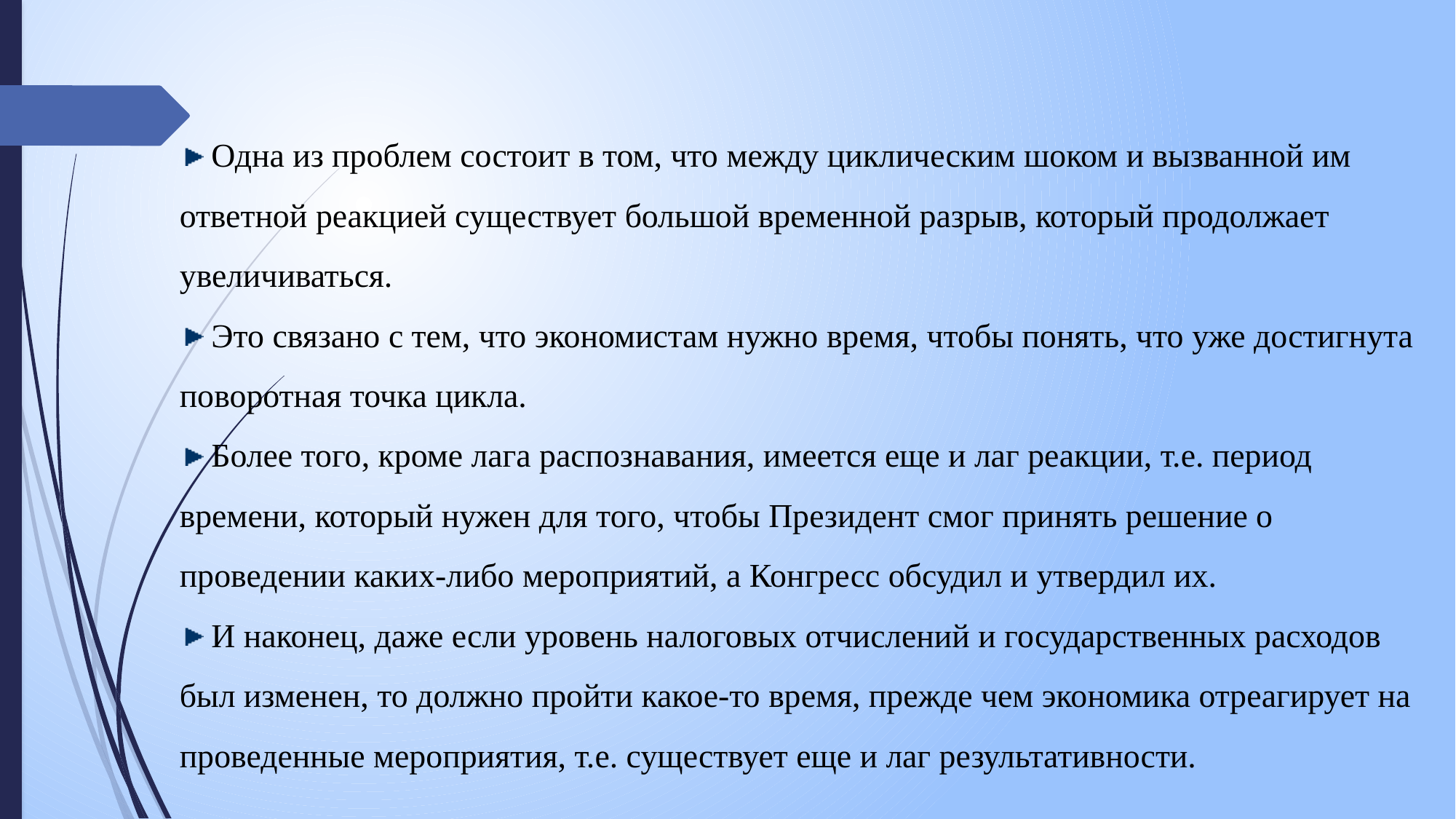

Одна из проблем состоит в том, что между циклическим шоком и вызванной им ответной реакцией существует большой временной разрыв, который продолжает увеличиваться.
 Это связано с тем, что экономистам нужно время, чтобы понять, что уже достигнута поворотная точка цикла.
 Более того, кроме лага распознавания, имеется еще и лаг реакции, т.е. период времени, который нужен для того, чтобы Президент смог принять решение о проведении каких-либо мероприятий, а Конгресс обсудил и утвердил их.
 И наконец, даже если уровень налоговых отчислений и государственных расходов был изменен, то должно пройти какое-то время, прежде чем экономика отреагирует на проведенные мероприятия, т.е. существует еще и лаг результативности.